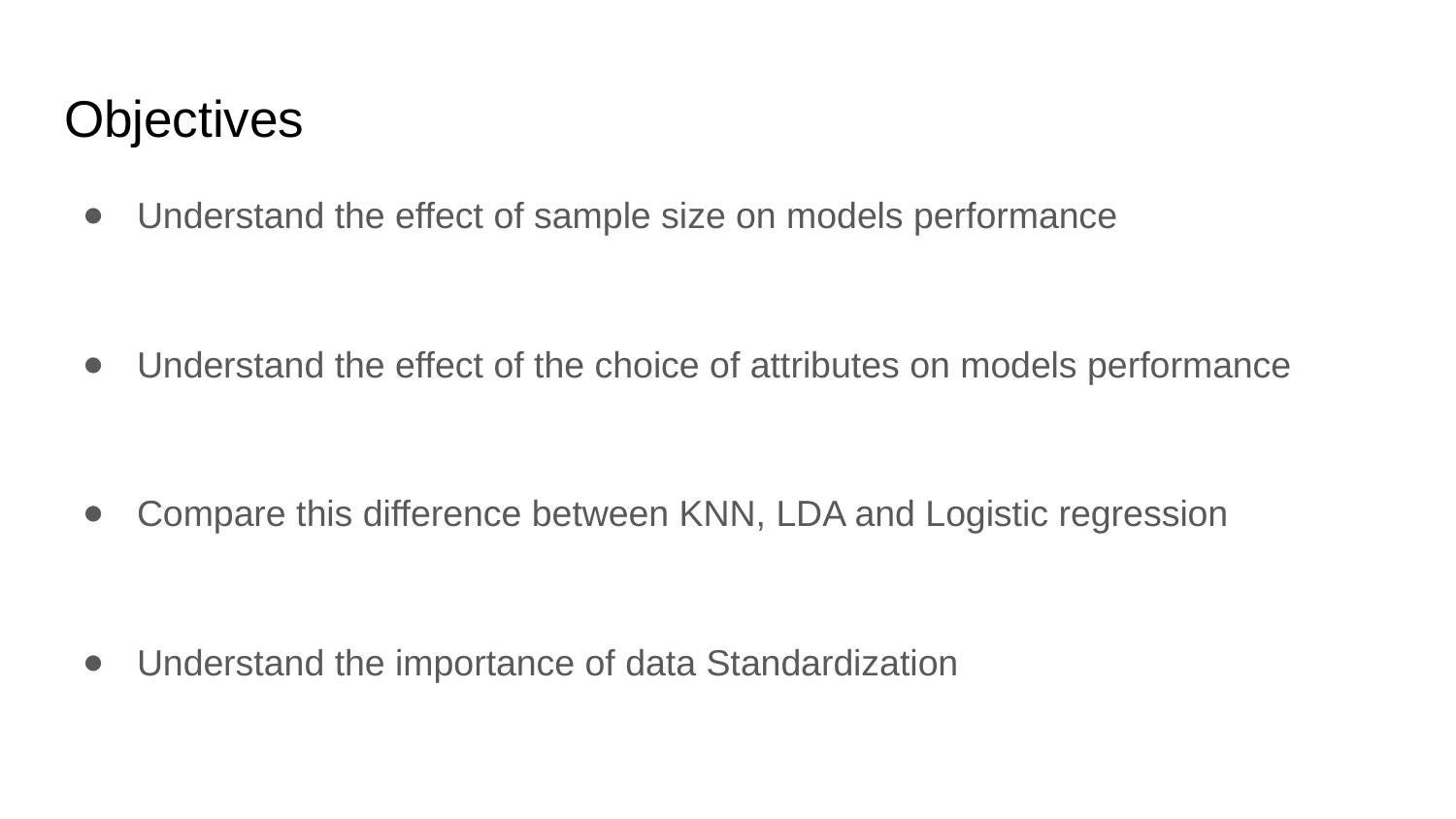

# Objectives
Understand the effect of sample size on models performance

Understand the effect of the choice of attributes on models performance

Compare this difference between KNN, LDA and Logistic regression

Understand the importance of data Standardization